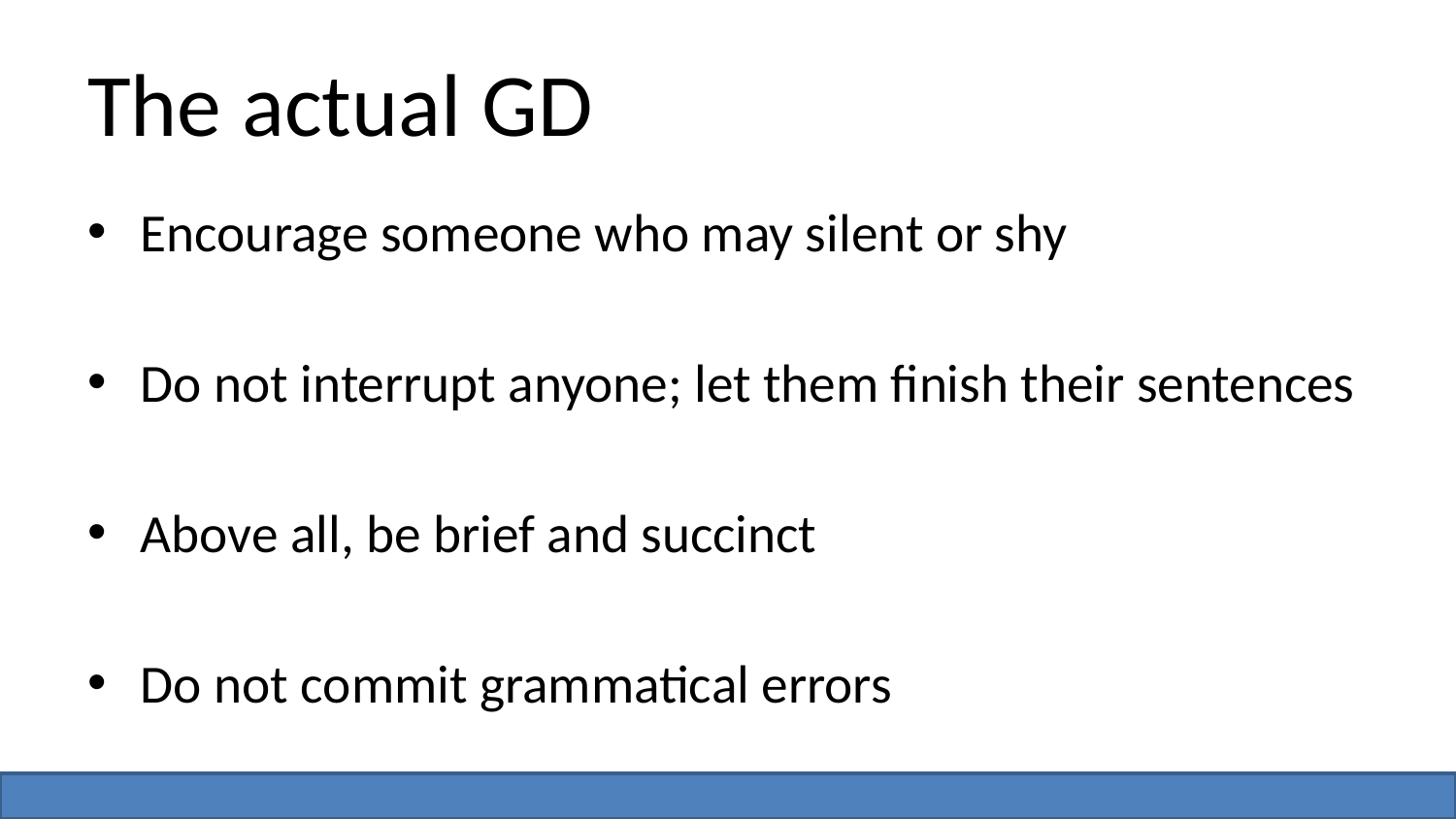

# The actual GD
Encourage someone who may silent or shy

Do not interrupt anyone; let them finish their sentences

Above all, be brief and succinct

Do not commit grammatical errors